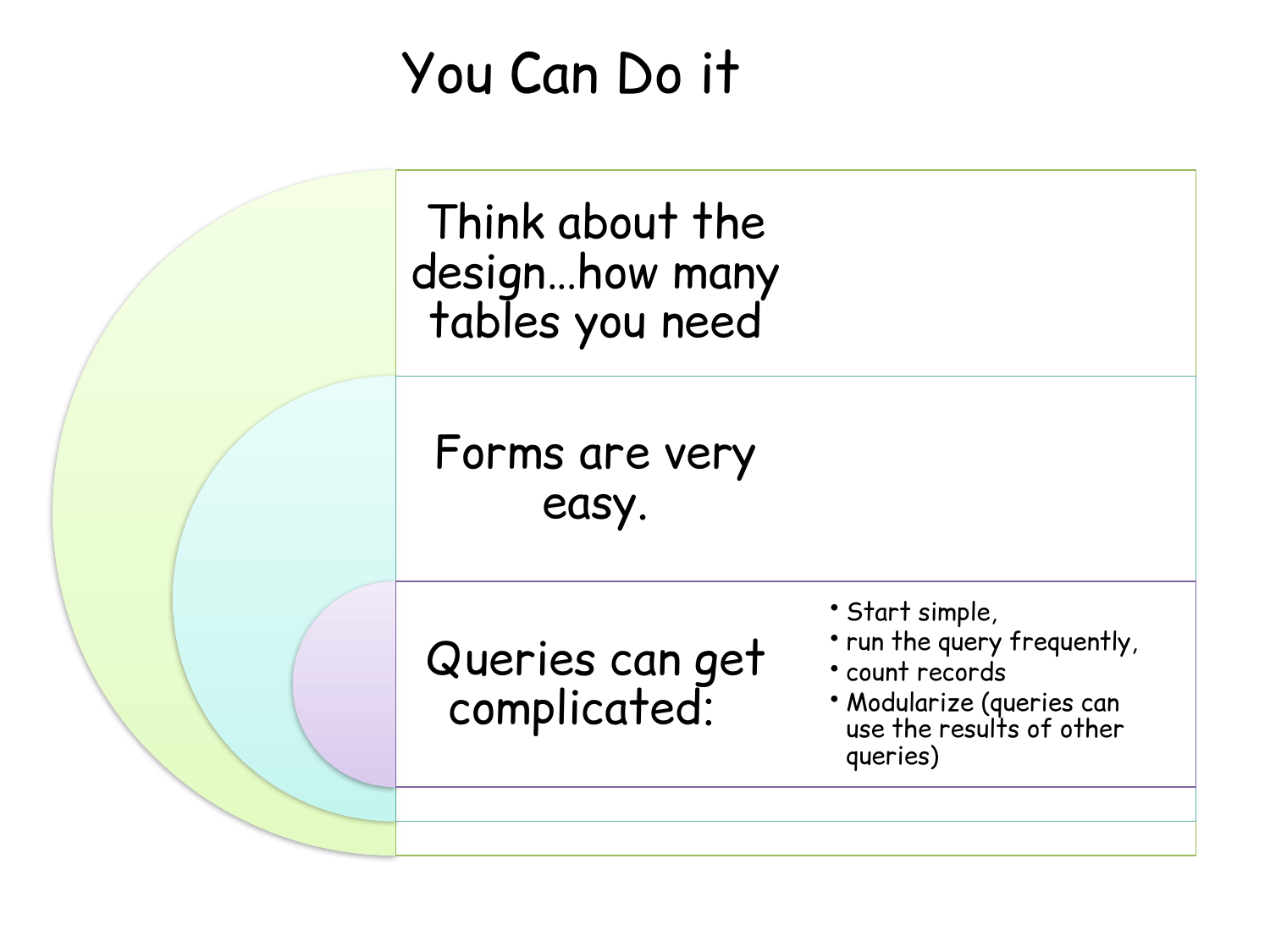

# You Can Do it
Think about the design…how many tables you need
Forms are very easy.
Queries can get complicated:
Start simple,
run the query frequently,
count records
Modularize (queries can use the results of other queries)